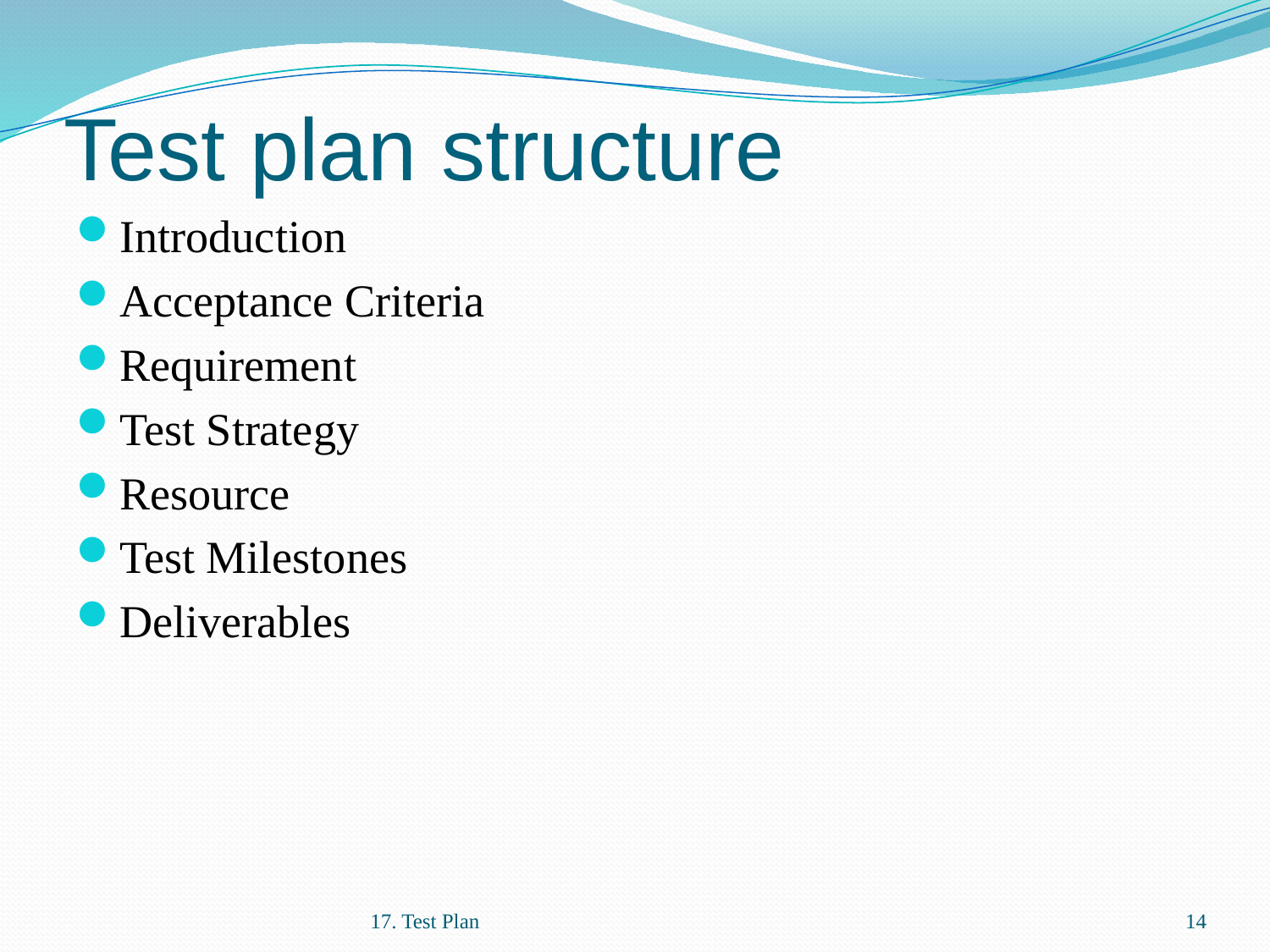

# Test plan structure
Introduction
Acceptance Criteria
Requirement
Test Strategy
Resource
Test Milestones
Deliverables
17. Test Plan
14